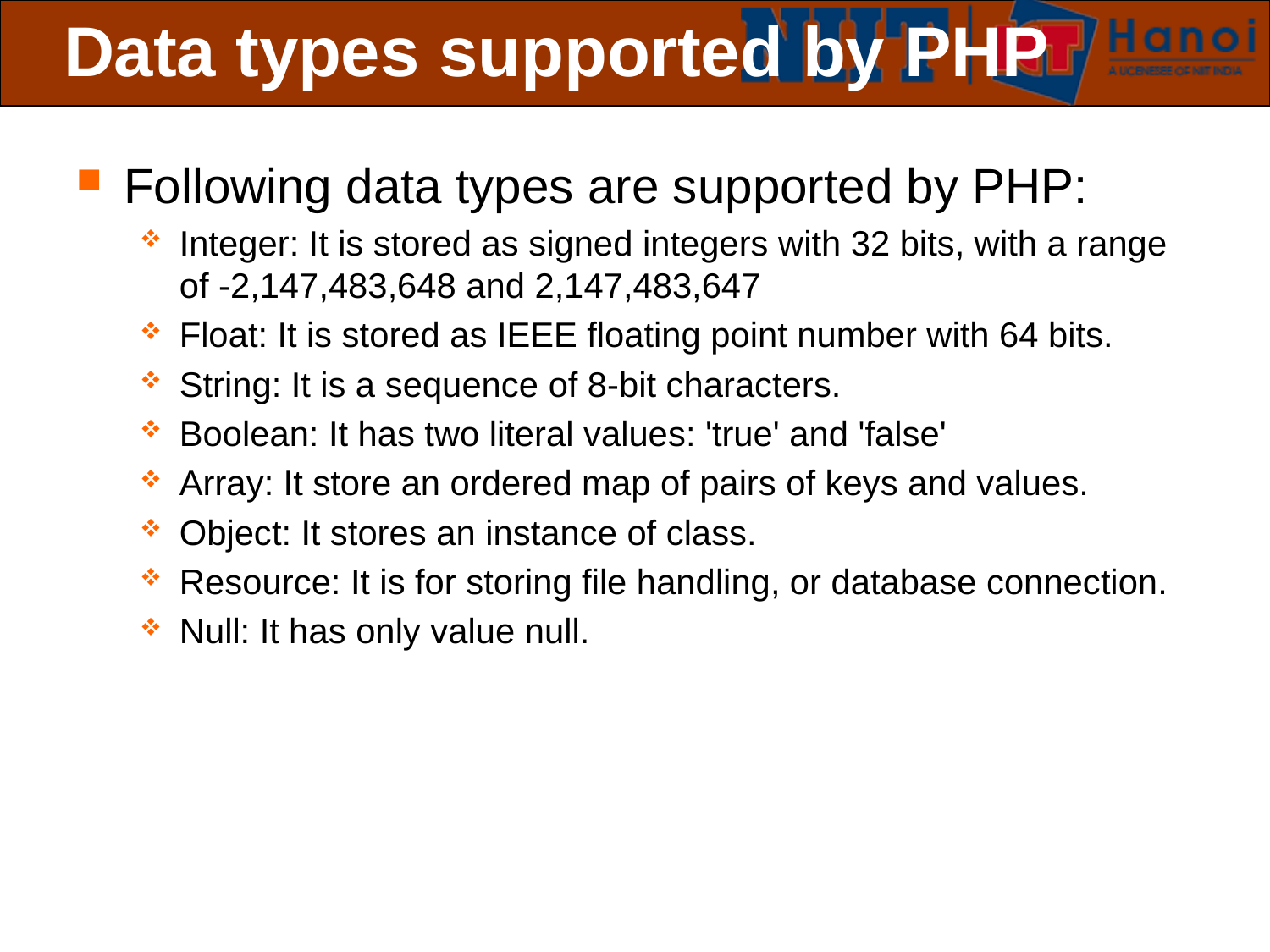

# Data types supported by PHP
Following data types are supported by PHP:
Integer: It is stored as signed integers with 32 bits, with a range of -2,147,483,648 and 2,147,483,647
Float: It is stored as IEEE floating point number with 64 bits.
String: It is a sequence of 8-bit characters.
Boolean: It has two literal values: 'true' and 'false'
Array: It store an ordered map of pairs of keys and values.
Object: It stores an instance of class.
Resource: It is for storing file handling, or database connection.
Null: It has only value null.

 Slide 7 of 19